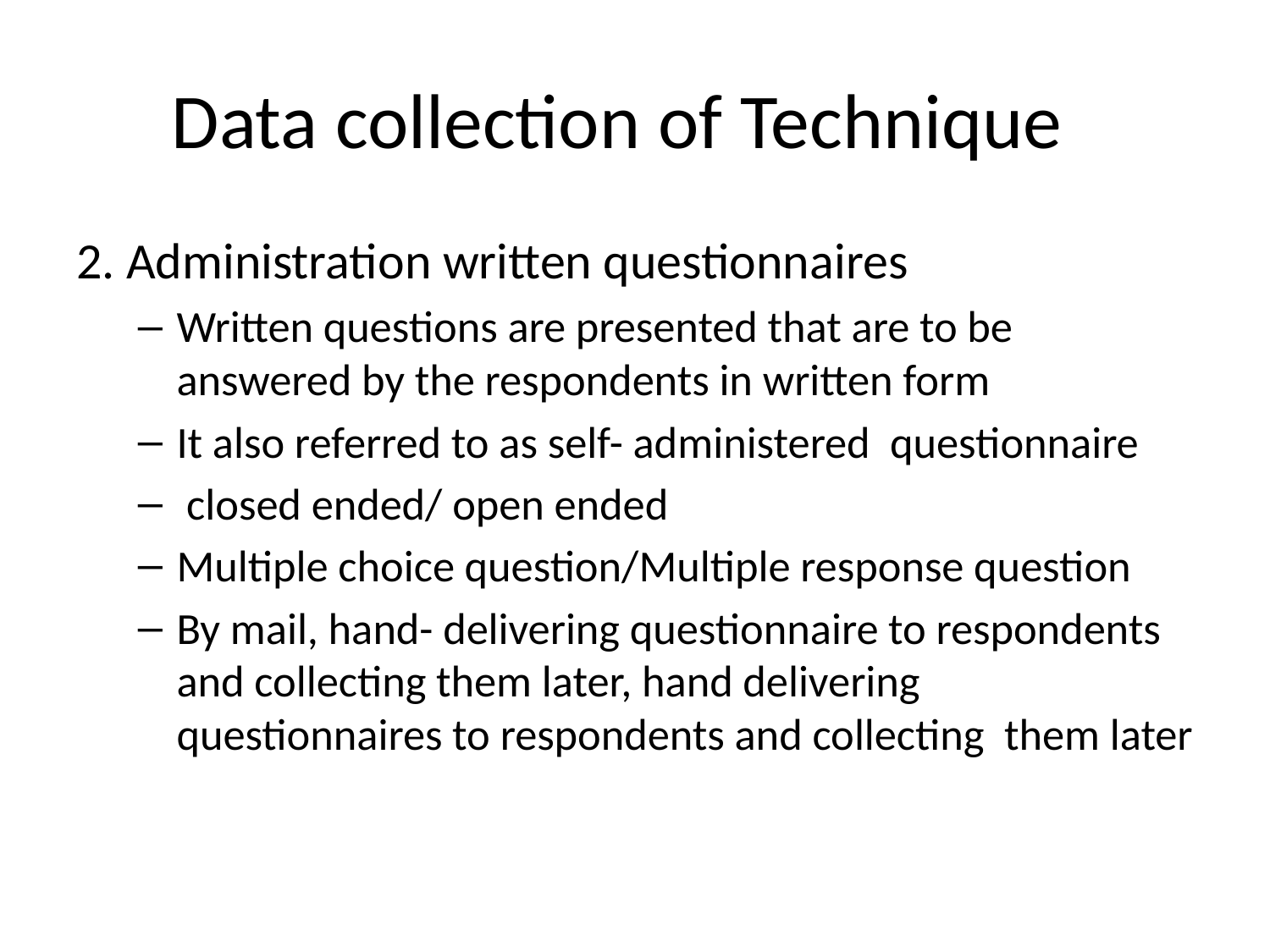

# Data collection of Technique
2. Administration written questionnaires
Written questions are presented that are to be answered by the respondents in written form
It also referred to as self- administered  questionnaire
 closed ended/ open ended
Multiple choice question/Multiple response question
By mail, hand- delivering questionnaire to respondents and collecting them later, hand delivering questionnaires to respondents and collecting  them later